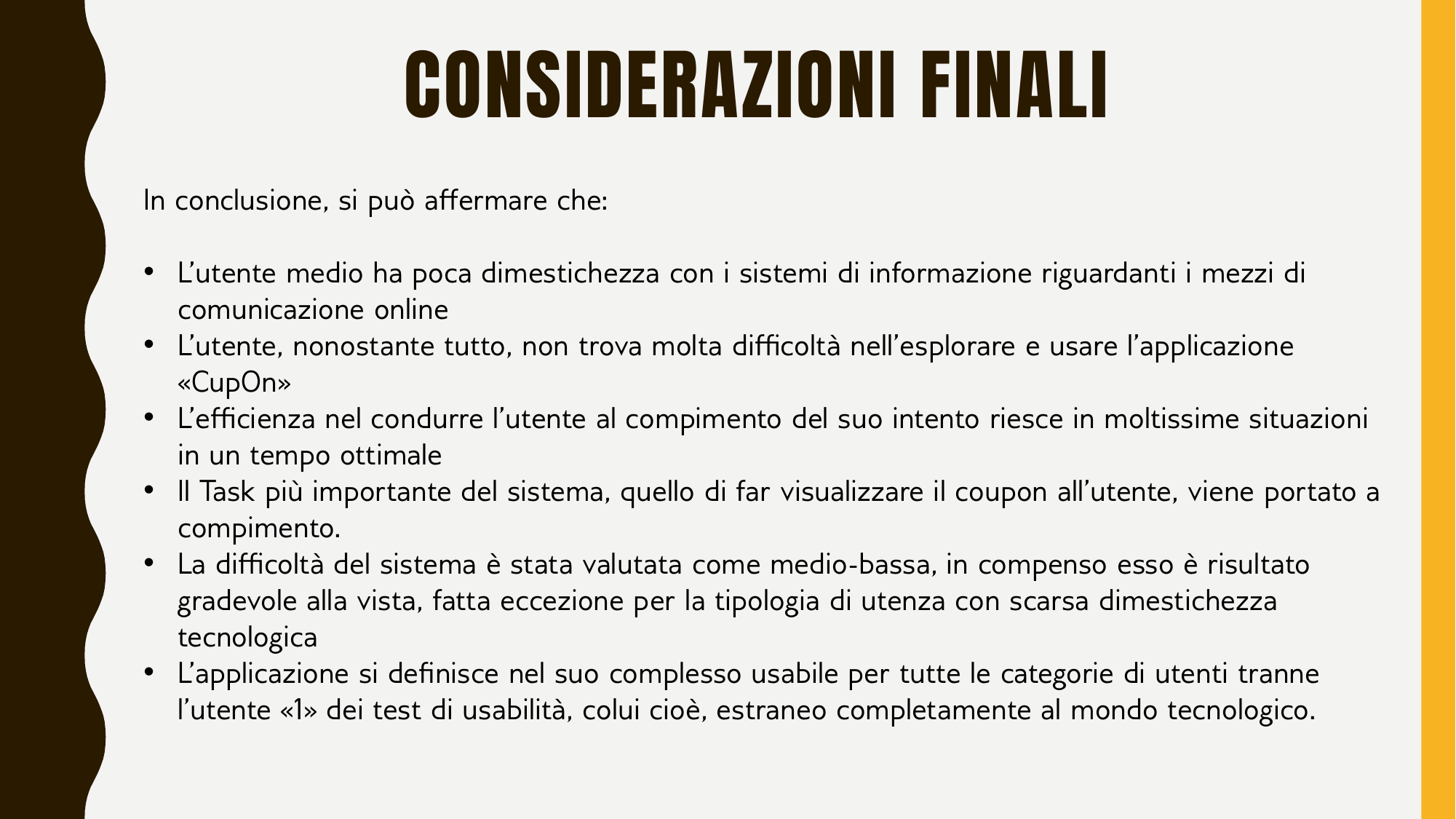

# Considerazioni finali
In conclusione, si può affermare che:

L’utente medio ha poca dimestichezza con i sistemi di informazione riguardanti i mezzi di comunicazione online
L’utente, nonostante tutto, non trova molta difficoltà nell’esplorare e usare l’applicazione «CupOn»
L’efficienza nel condurre l’utente al compimento del suo intento riesce in moltissime situazioni in un tempo ottimale
Il Task più importante del sistema, quello di far visualizzare il coupon all’utente, viene portato a compimento.
La difficoltà del sistema è stata valutata come medio-bassa, in compenso esso è risultato gradevole alla vista, fatta eccezione per la tipologia di utenza con scarsa dimestichezza tecnologica
L’applicazione si definisce nel suo complesso usabile per tutte le categorie di utenti tranne l’utente «1» dei test di usabilità, colui cioè, estraneo completamente al mondo tecnologico.